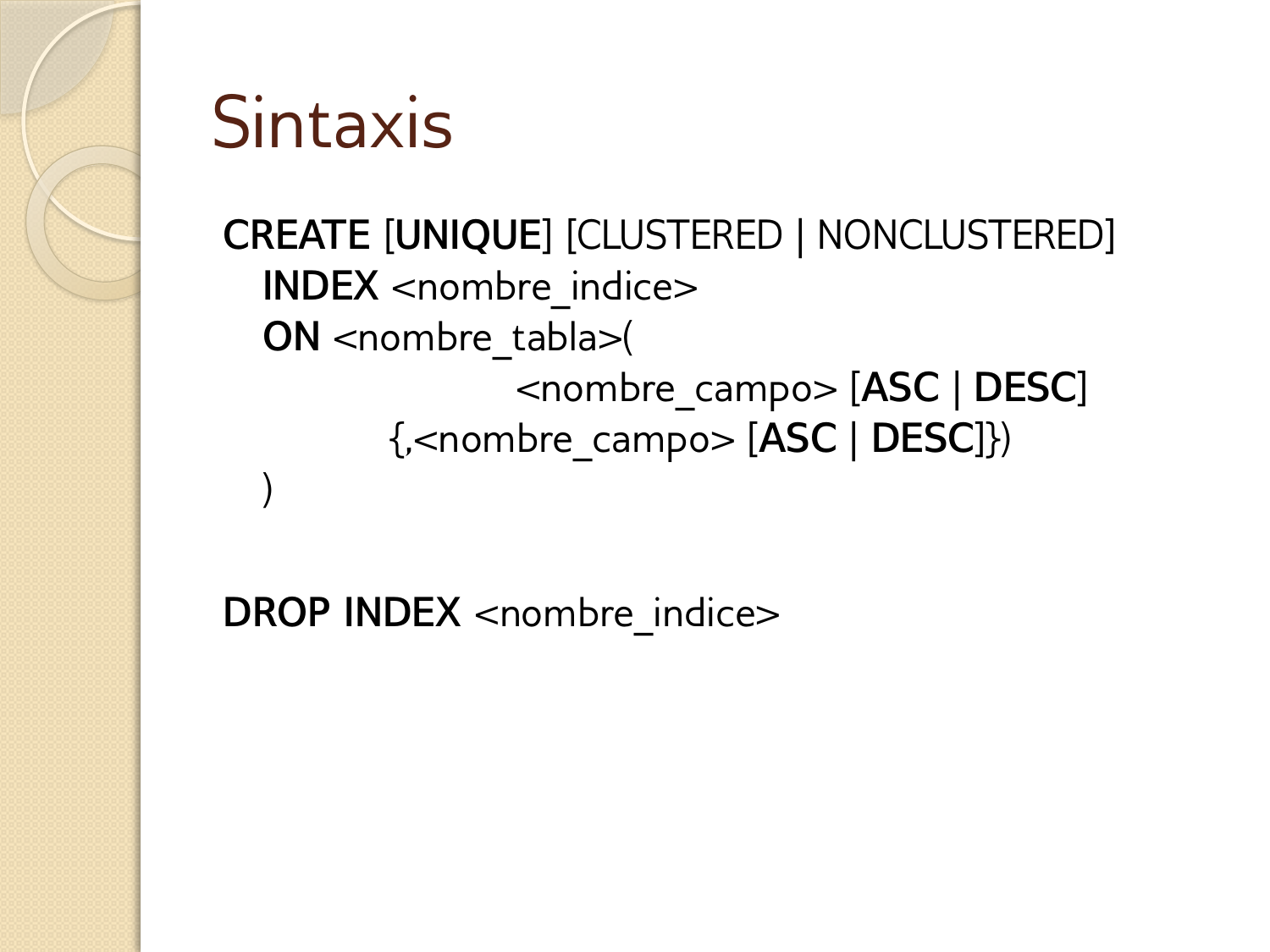

# Sintaxis
CREATE [UNIQUE] [CLUSTERED | NONCLUSTERED] INDEX <nombre_indice>
ON <nombre_tabla>(
		<nombre_campo> [ASC | DESC]
          {,<nombre_campo> [ASC | DESC]})
)

DROP INDEX <nombre_indice>